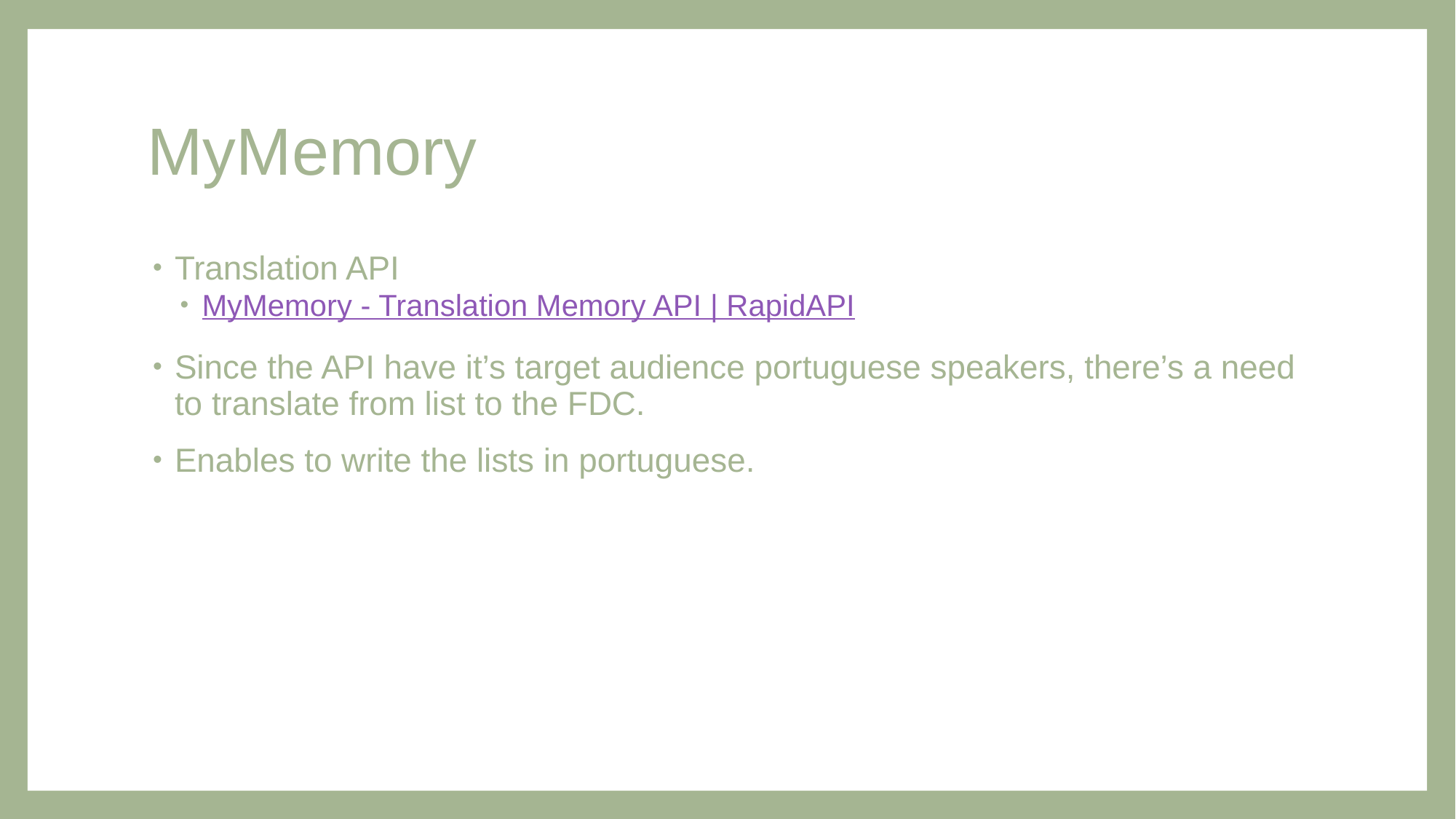

# MyMemory
Translation API
MyMemory - Translation Memory API | RapidAPI
Since the API have it’s target audience portuguese speakers, there’s a need to translate from list to the FDC.
Enables to write the lists in portuguese.